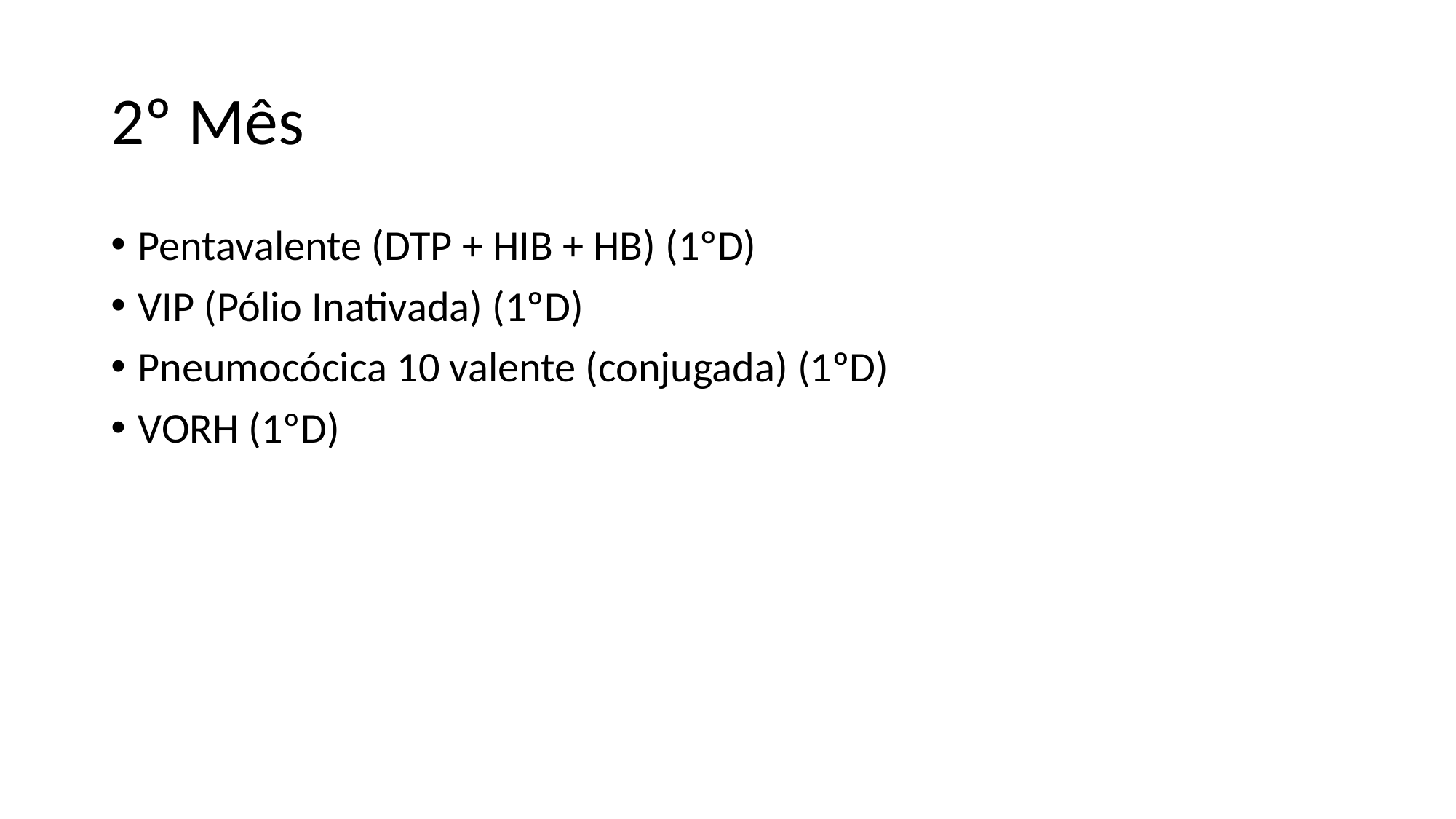

# 2º Mês
Pentavalente (DTP + HIB + HB) (1ºD)
VIP (Pólio Inativada) (1ºD)
Pneumocócica 10 valente (conjugada) (1ºD)
VORH (1ºD)